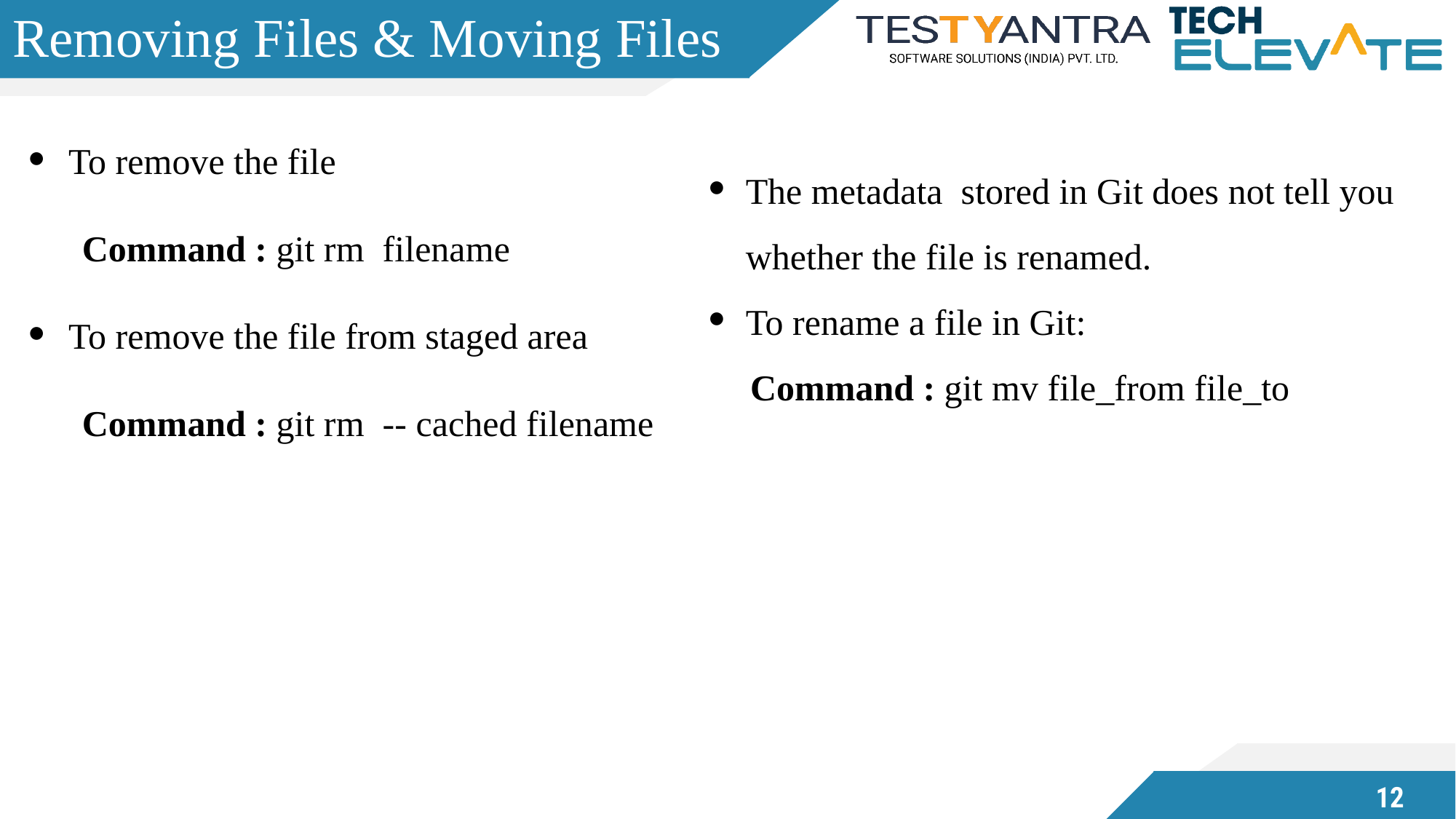

# Removing Files & Moving Files
To remove the file
Command : git rm  filename
To remove the file from staged area
Command : git rm  -- cached filename
The metadata  stored in Git does not tell you whether the file is renamed.
To rename a file in Git:
    Command : git mv file_from file_to

12